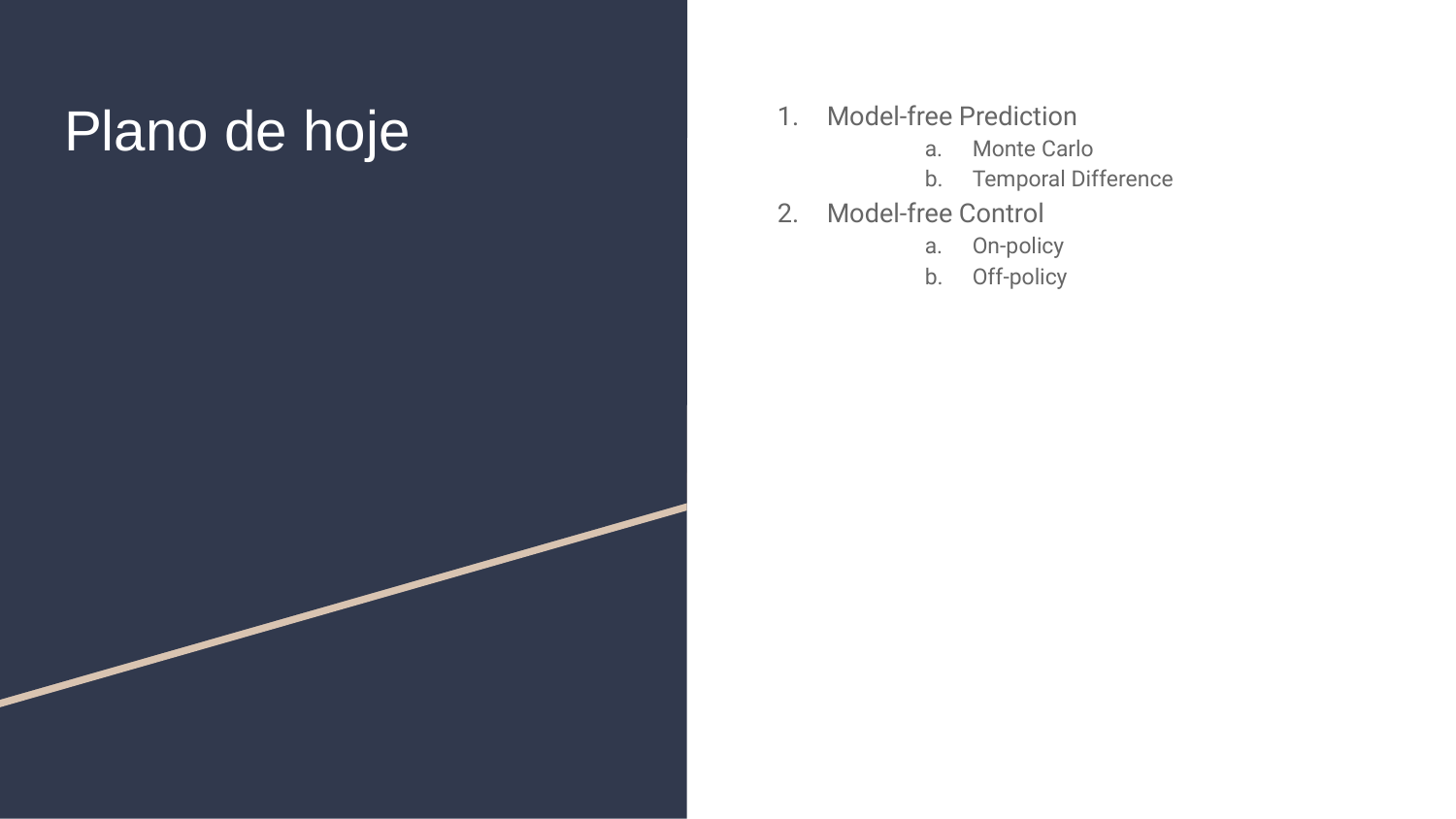

# Plano de hoje
Model-free Prediction
Monte Carlo
Temporal Difference
Model-free Control
On-policy
Off-policy